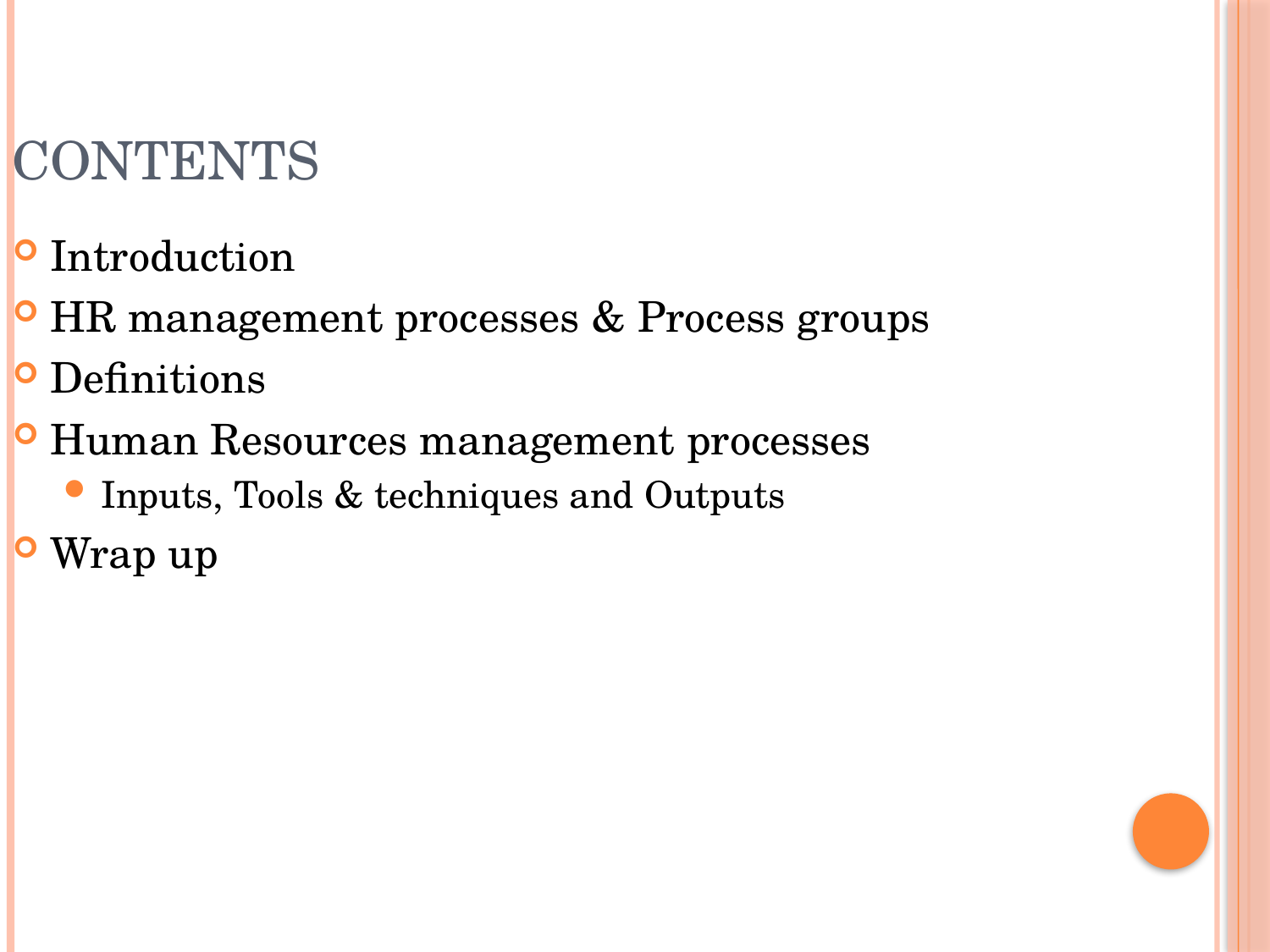

Contents
Introduction
HR management processes & Process groups
Definitions
Human Resources management processes
Inputs, Tools & techniques and Outputs
Wrap up